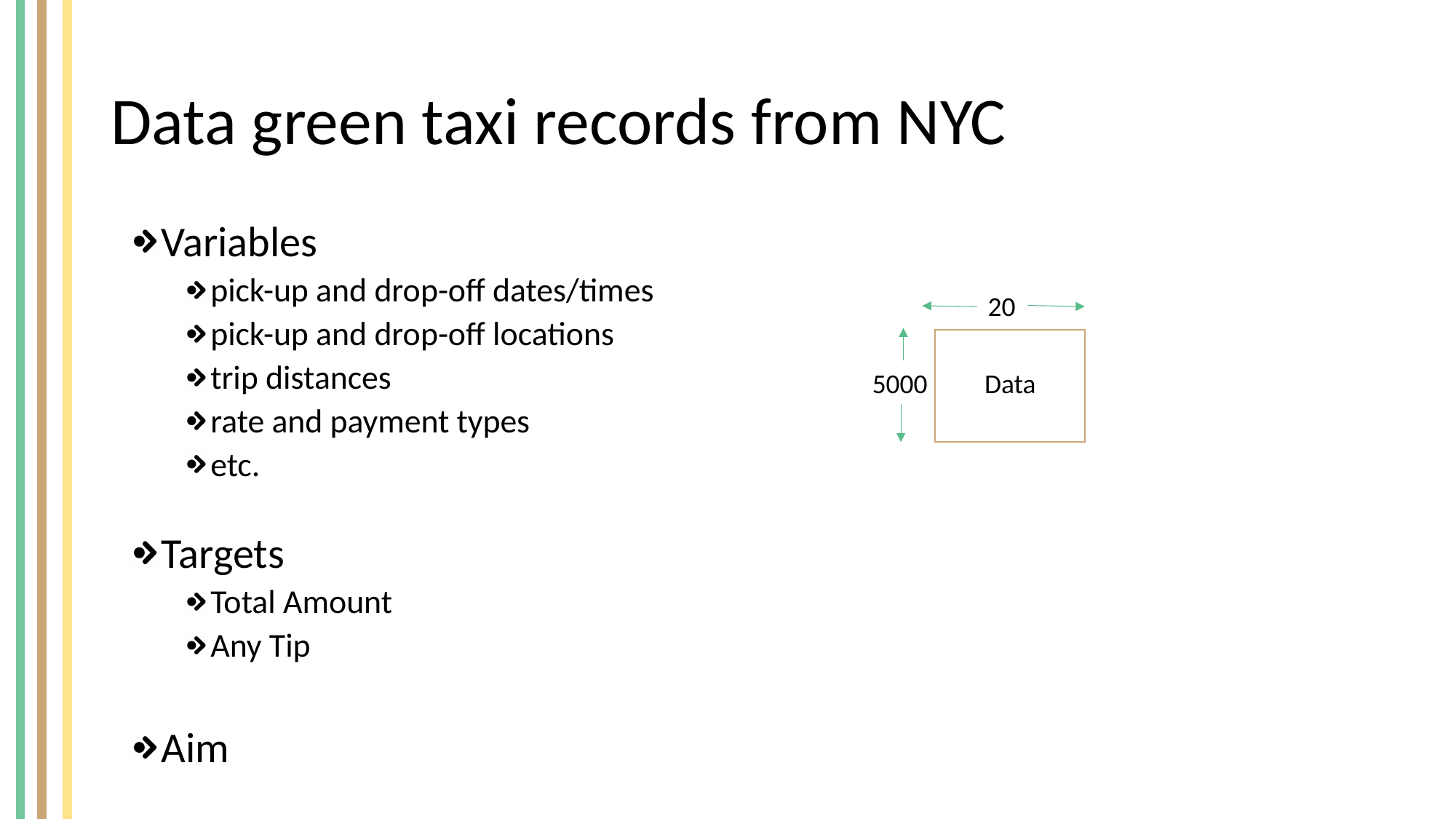

# Data green taxi records from NYC
Variables
pick-up and drop-off dates/times
pick-up and drop-off locations
trip distances
rate and payment types
etc.

Targets
Total Amount
Any Tip

Aim

20

5000
Data